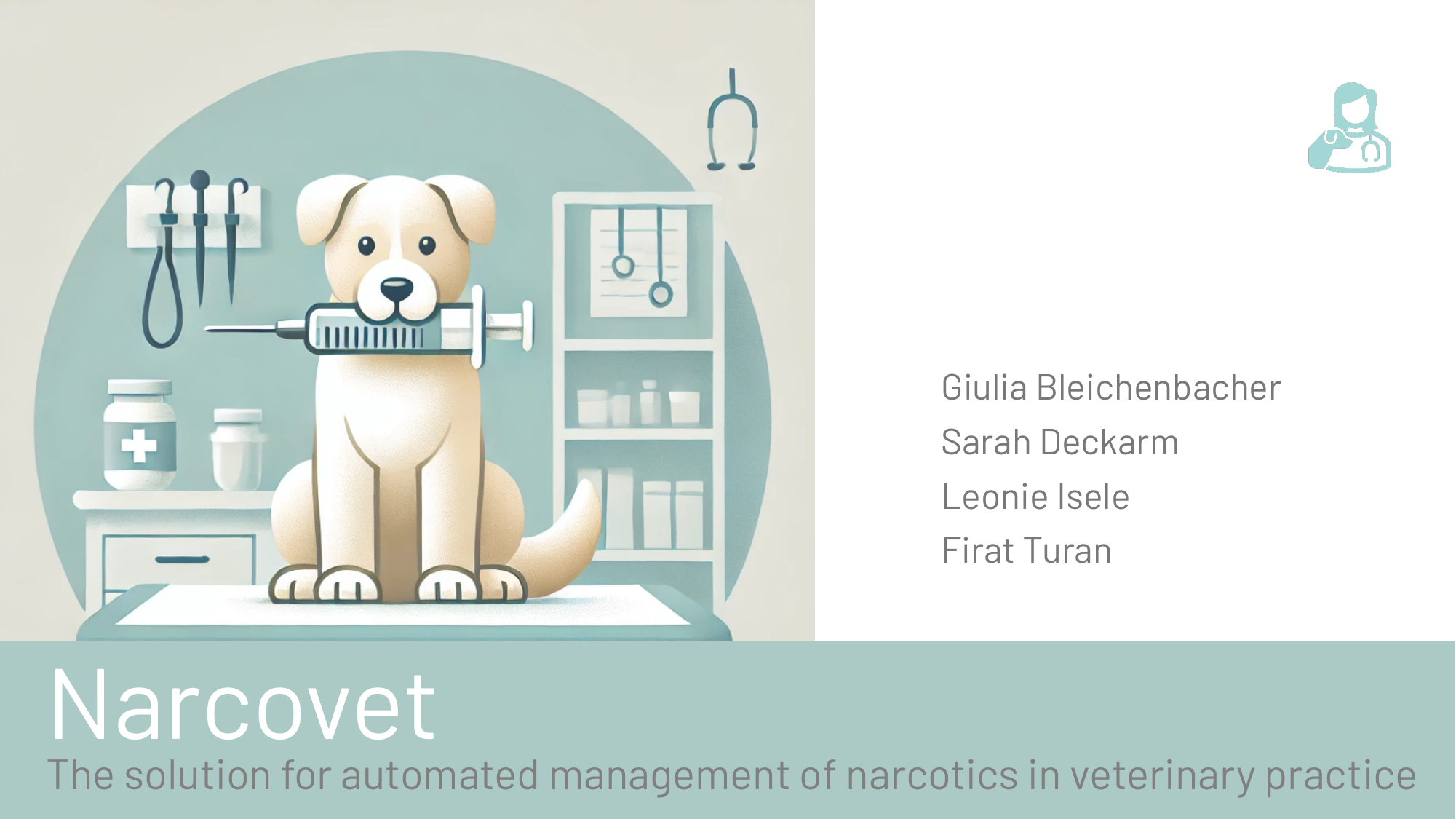

Giulia Bleichenbacher
Sarah Deckarm
Leonie Isele
Firat Turan
# Narcovet
The solution for automated management of narcotics in veterinary practice